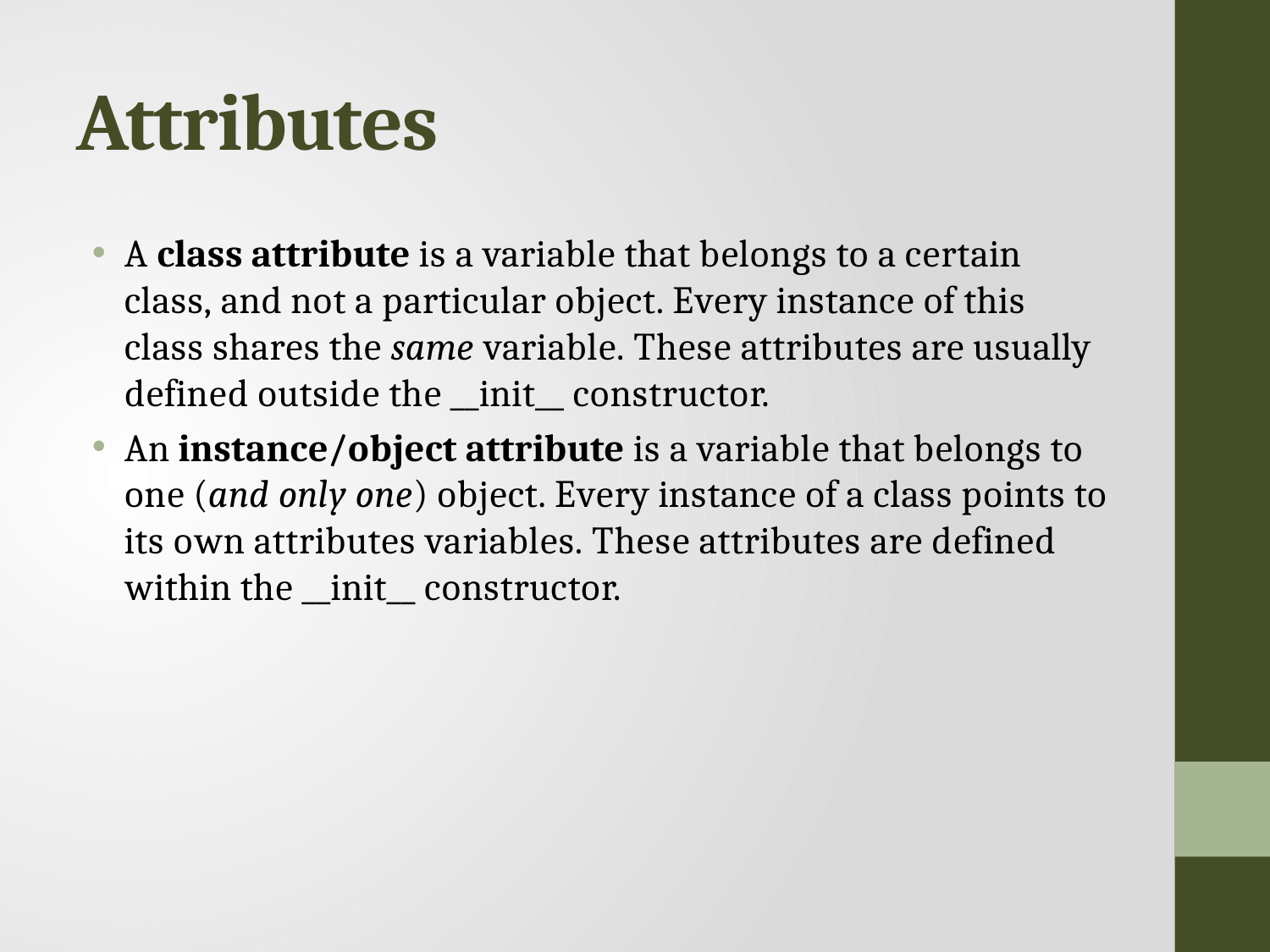

# Attributes
A class attribute is a variable that belongs to a certain class, and not a particular object. Every instance of this class shares the same variable. These attributes are usually defined outside the __init__ constructor.
An instance/object attribute is a variable that belongs to one (and only one) object. Every instance of a class points to its own attributes variables. These attributes are defined within the __init__ constructor.